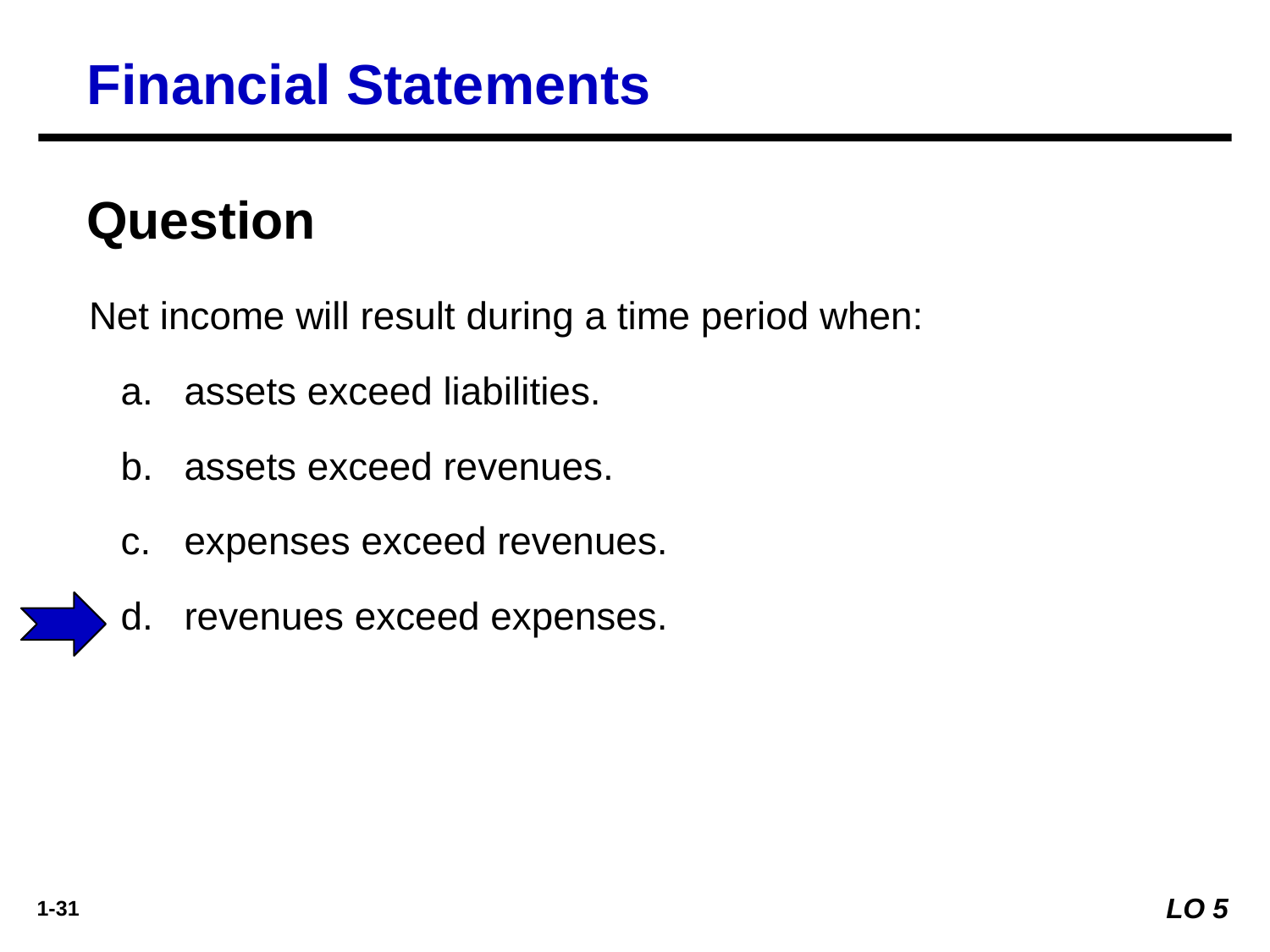

Financial Statements

Question
Net income will result during a time period when:
assets exceed liabilities.
assets exceed revenues.
expenses exceed revenues.
revenues exceed expenses.

LO 5